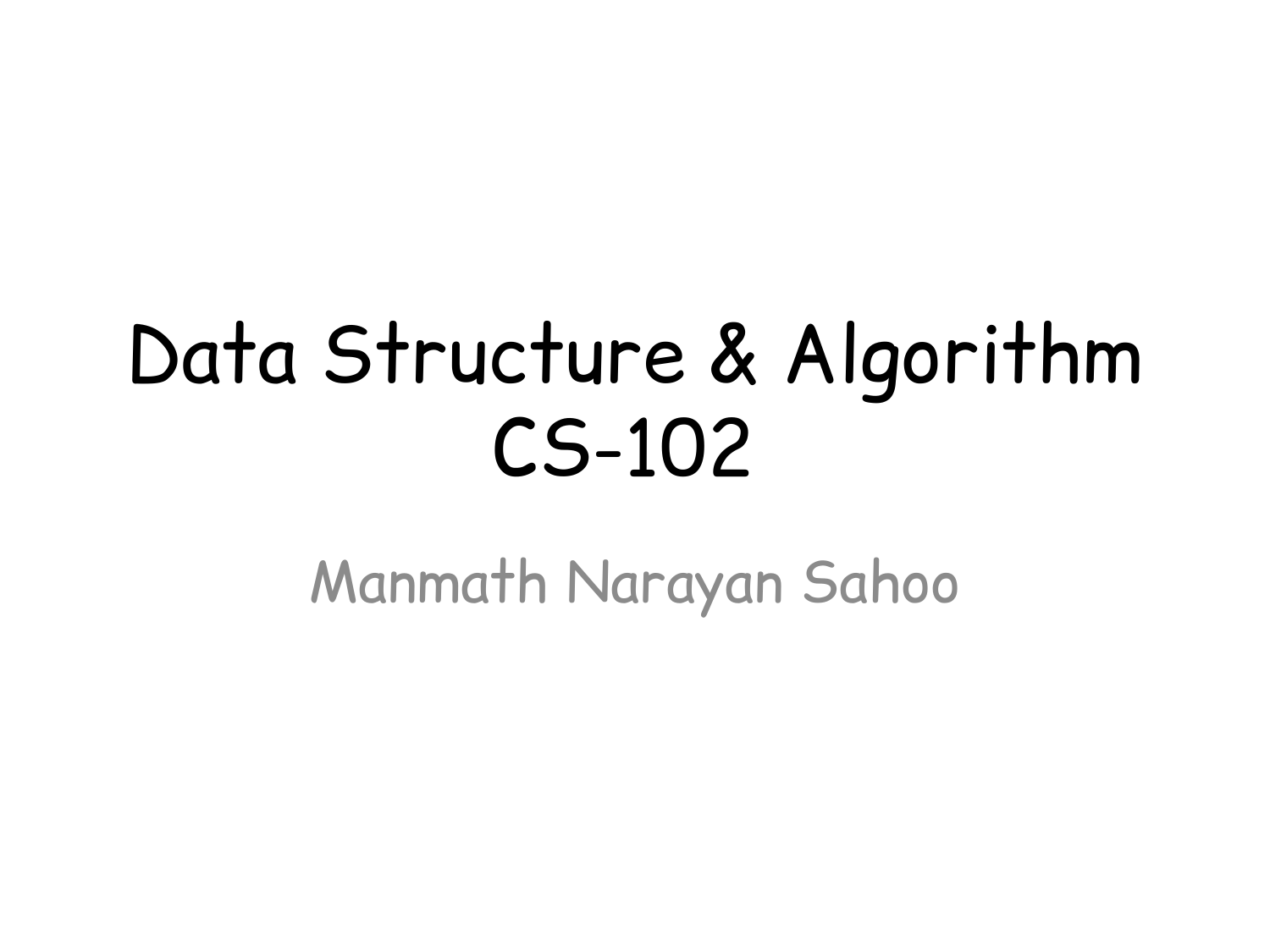

# Data Structure & Algorithm CS-102
Manmath Narayan Sahoo